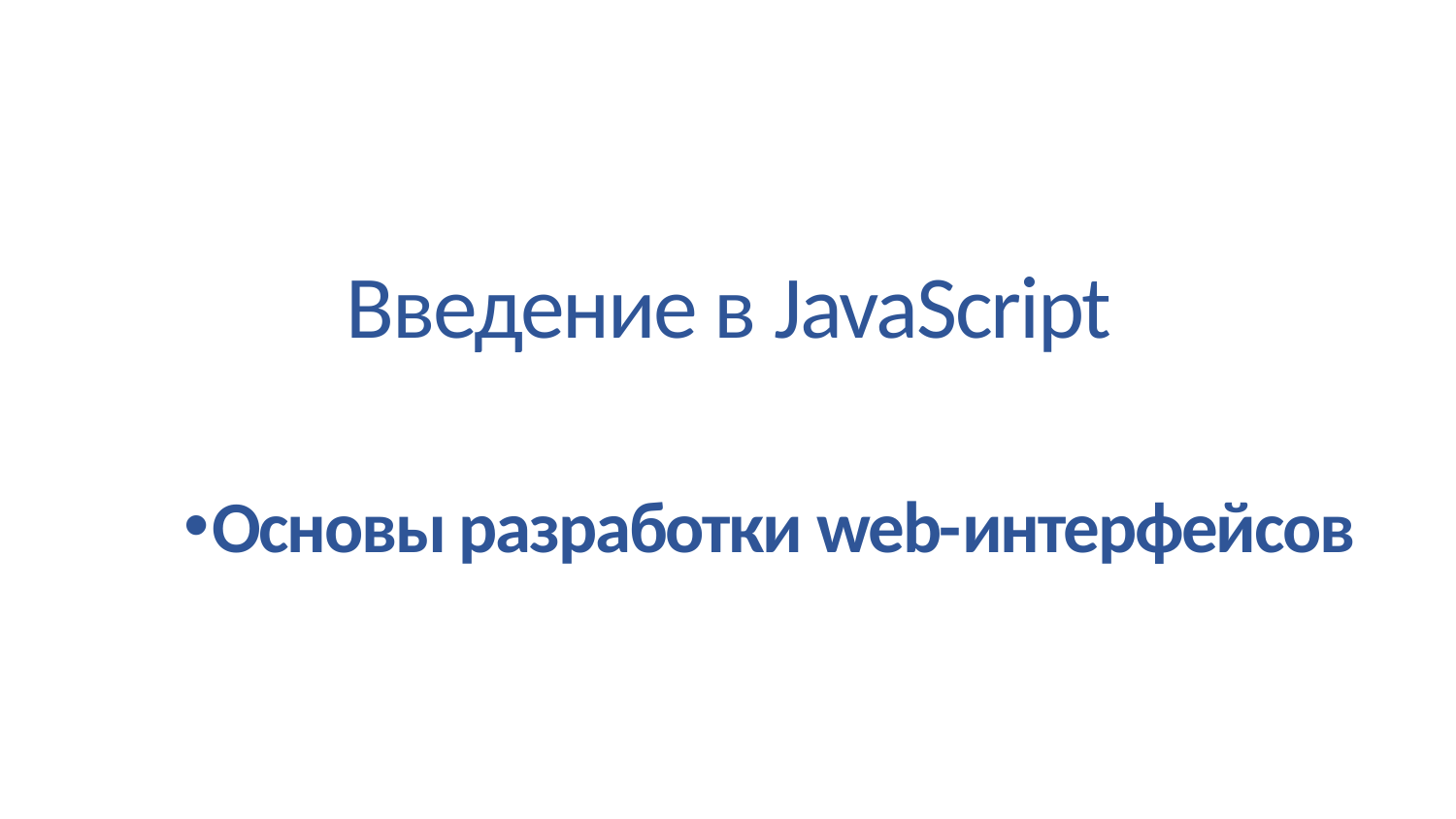

# Введение в JavaScript
Основы разработки web-интерфейсов